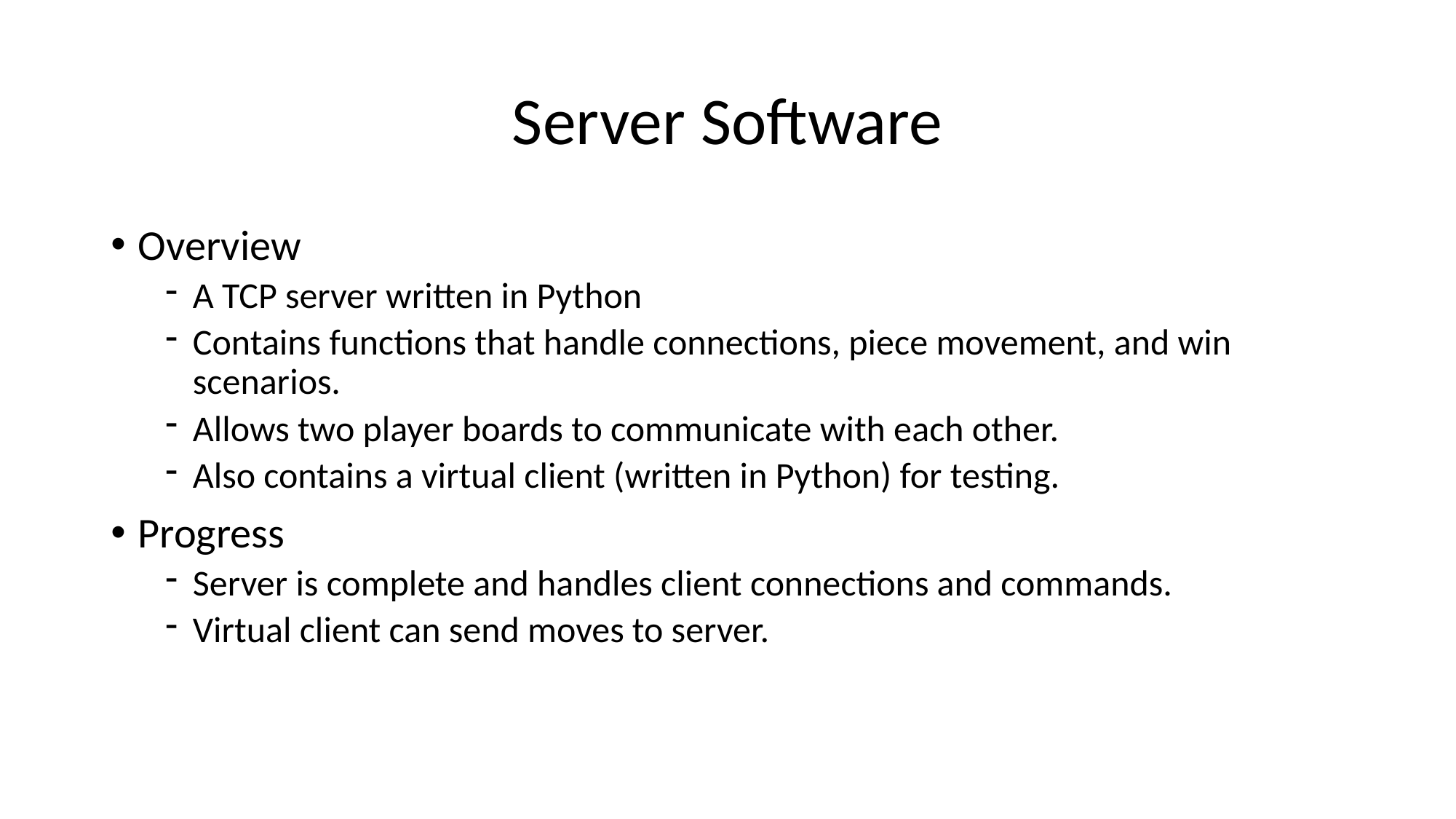

# Server Software
Overview
A TCP server written in Python
Contains functions that handle connections, piece movement, and win scenarios.
Allows two player boards to communicate with each other.
Also contains a virtual client (written in Python) for testing.
Progress
Server is complete and handles client connections and commands.
Virtual client can send moves to server.